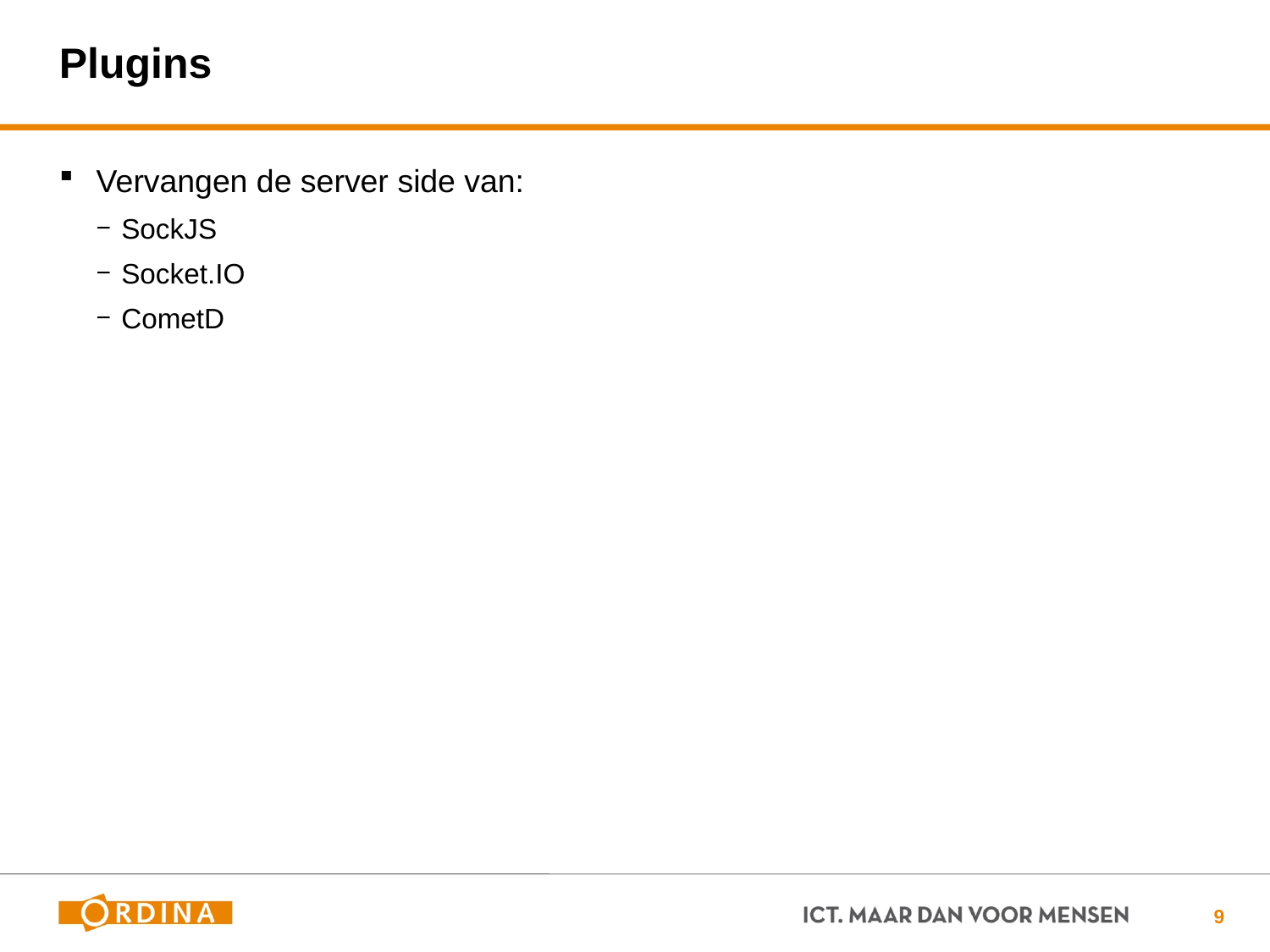

# Plugins
Vervangen de server side van:
SockJS
Socket.IO
CometD
9